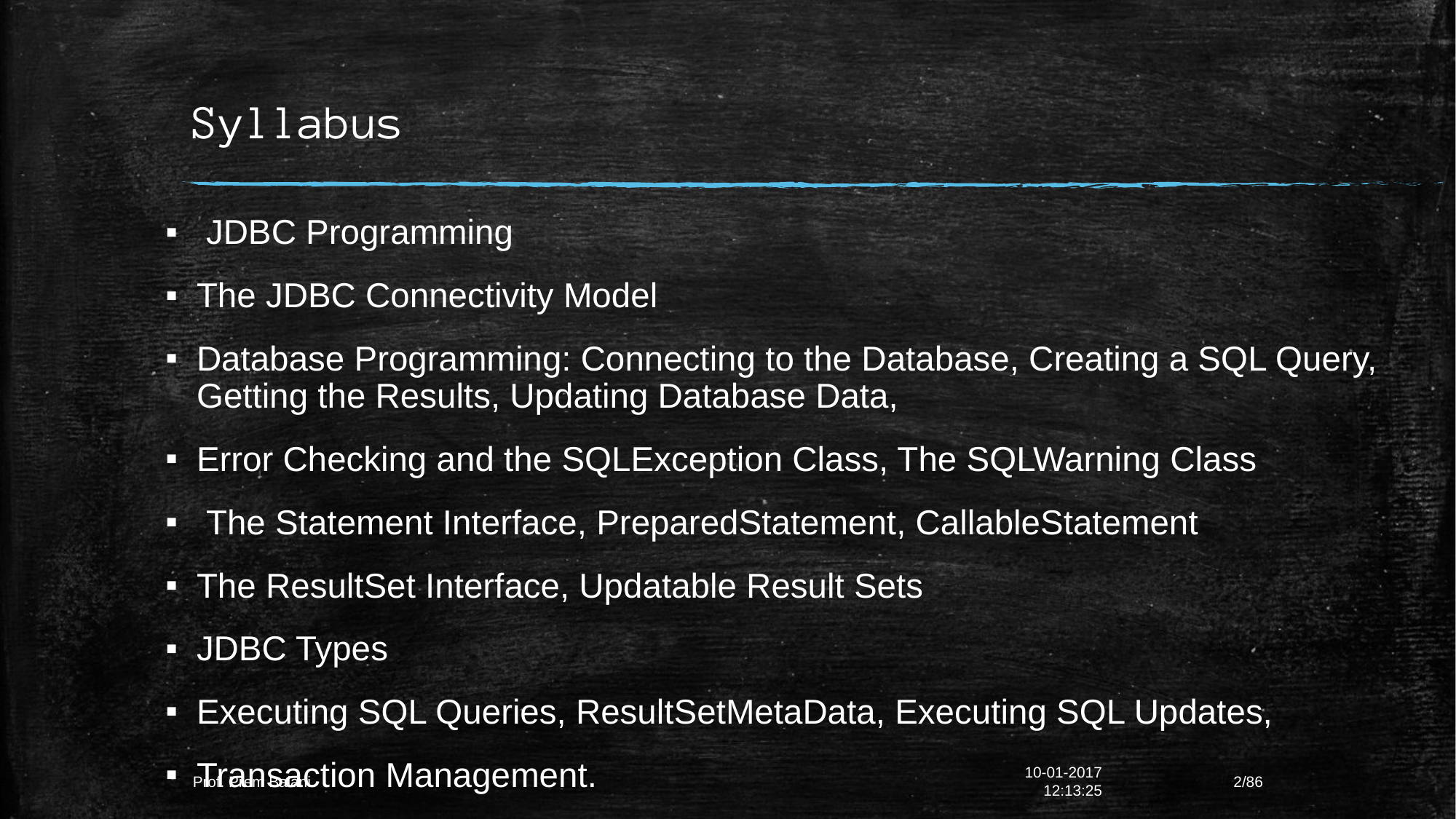

# Syllabus
 JDBC Programming
The JDBC Connectivity Model
Database Programming: Connecting to the Database, Creating a SQL Query, Getting the Results, Updating Database Data,
Error Checking and the SQLException Class, The SQLWarning Class
 The Statement Interface, PreparedStatement, CallableStatement
The ResultSet Interface, Updatable Result Sets
JDBC Types
Executing SQL Queries, ResultSetMetaData, Executing SQL Updates,
Transaction Management.
Prof. Prem Balani
10-01-2017 12:13:25
2/86